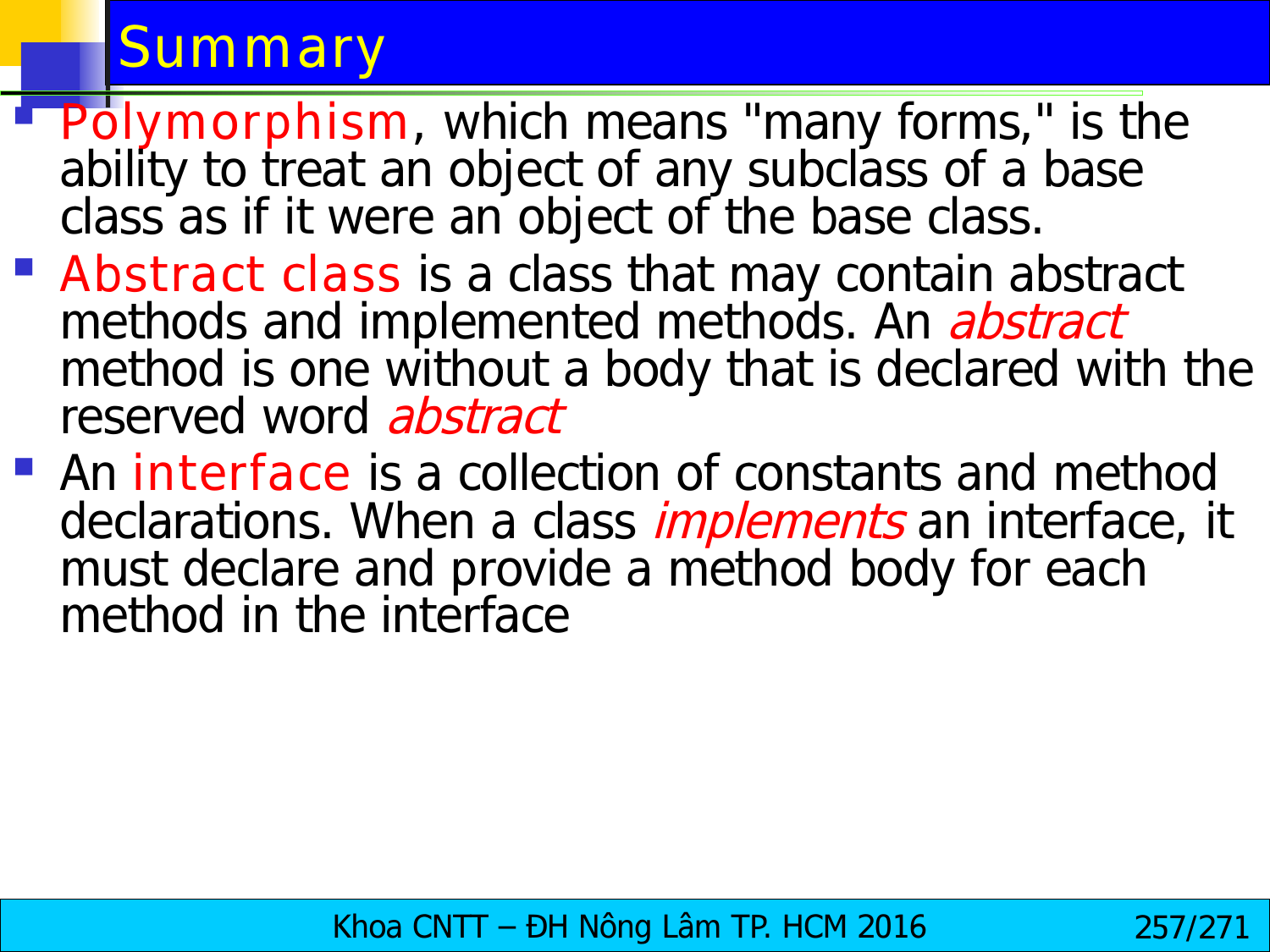

# Summary
Polymorphism, which means "many forms," is the ability to treat an object of any subclass of a base class as if it were an object of the base class.
Abstract class is a class that may contain abstract methods and implemented methods. An abstract method is one without a body that is declared with the reserved word abstract
An interface is a collection of constants and method declarations. When a class implements an interface, it must declare and provide a method body for each method in the interface